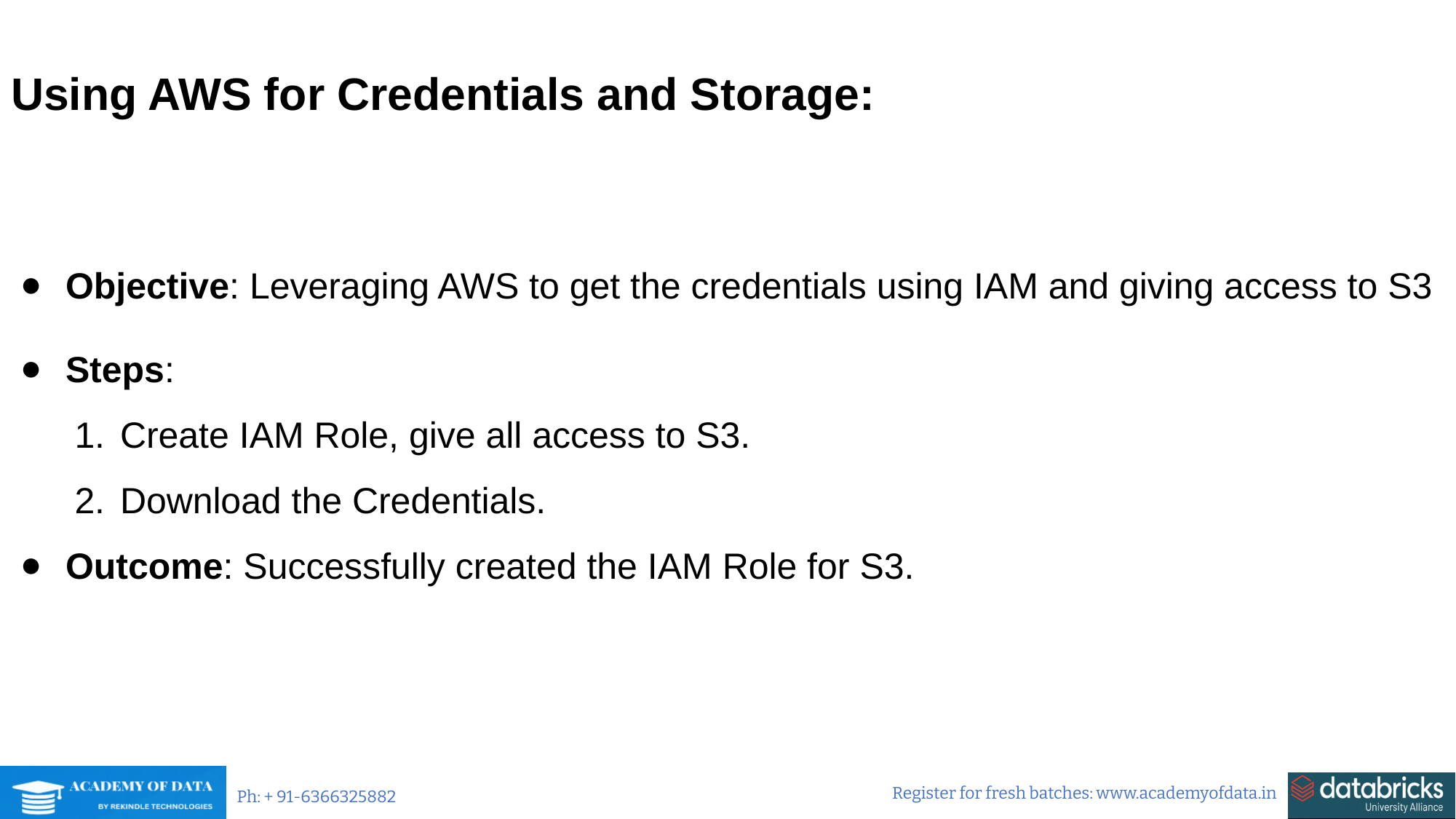

Using AWS for Credentials and Storage:

Objective: Leveraging AWS to get the credentials using IAM and giving access to S3
Steps:
Create IAM Role, give all access to S3.
Download the Credentials.
Outcome: Successfully created the IAM Role for S3.